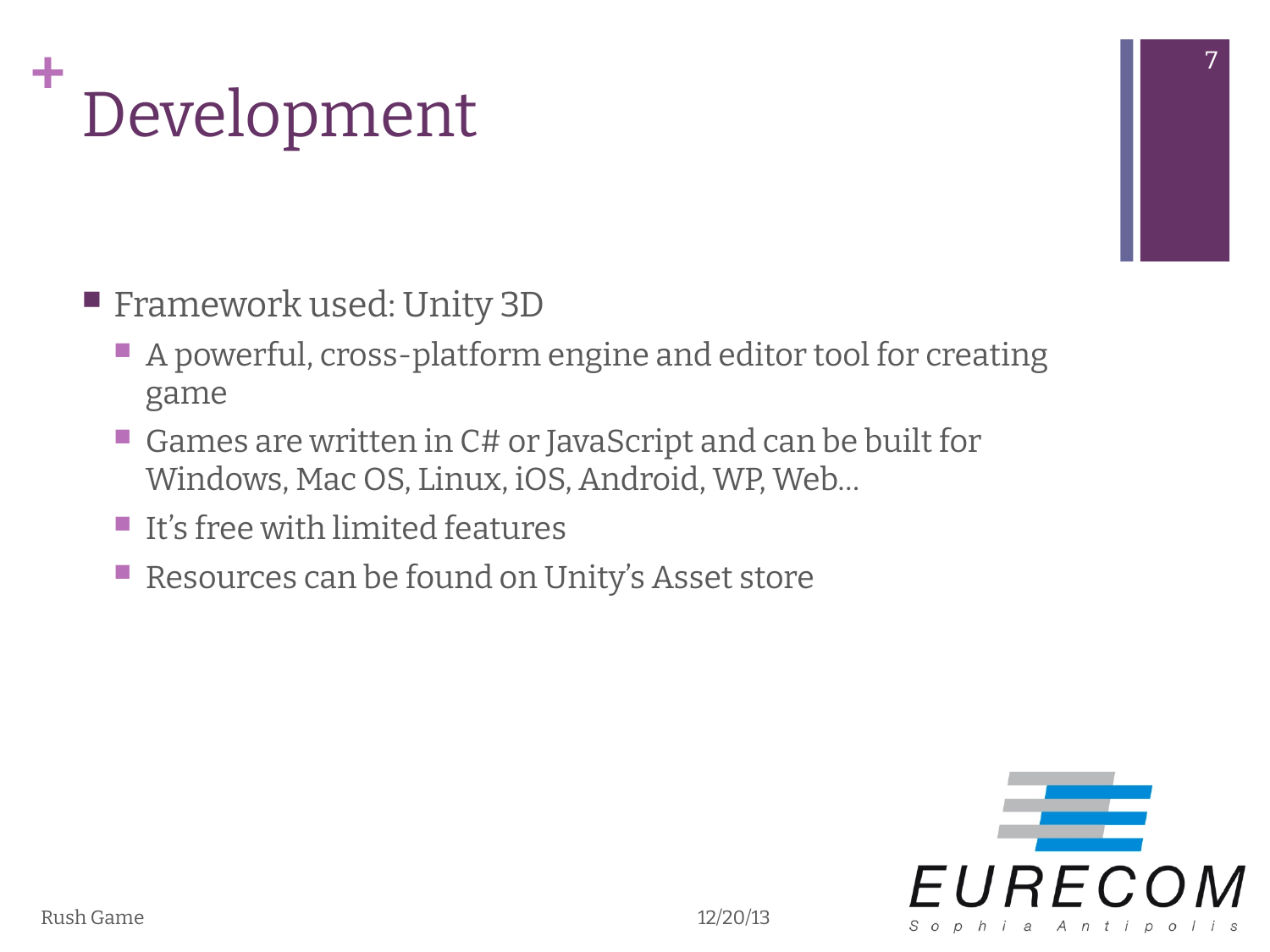

7
# Development
Framework used: Unity 3D
A powerful, cross-platform engine and editor tool for creating game
Games are written in C# or JavaScript and can be built for Windows, Mac OS, Linux, iOS, Android, WP, Web…
It’s free with limited features
Resources can be found on Unity’s Asset store
Rush Game
12/20/13